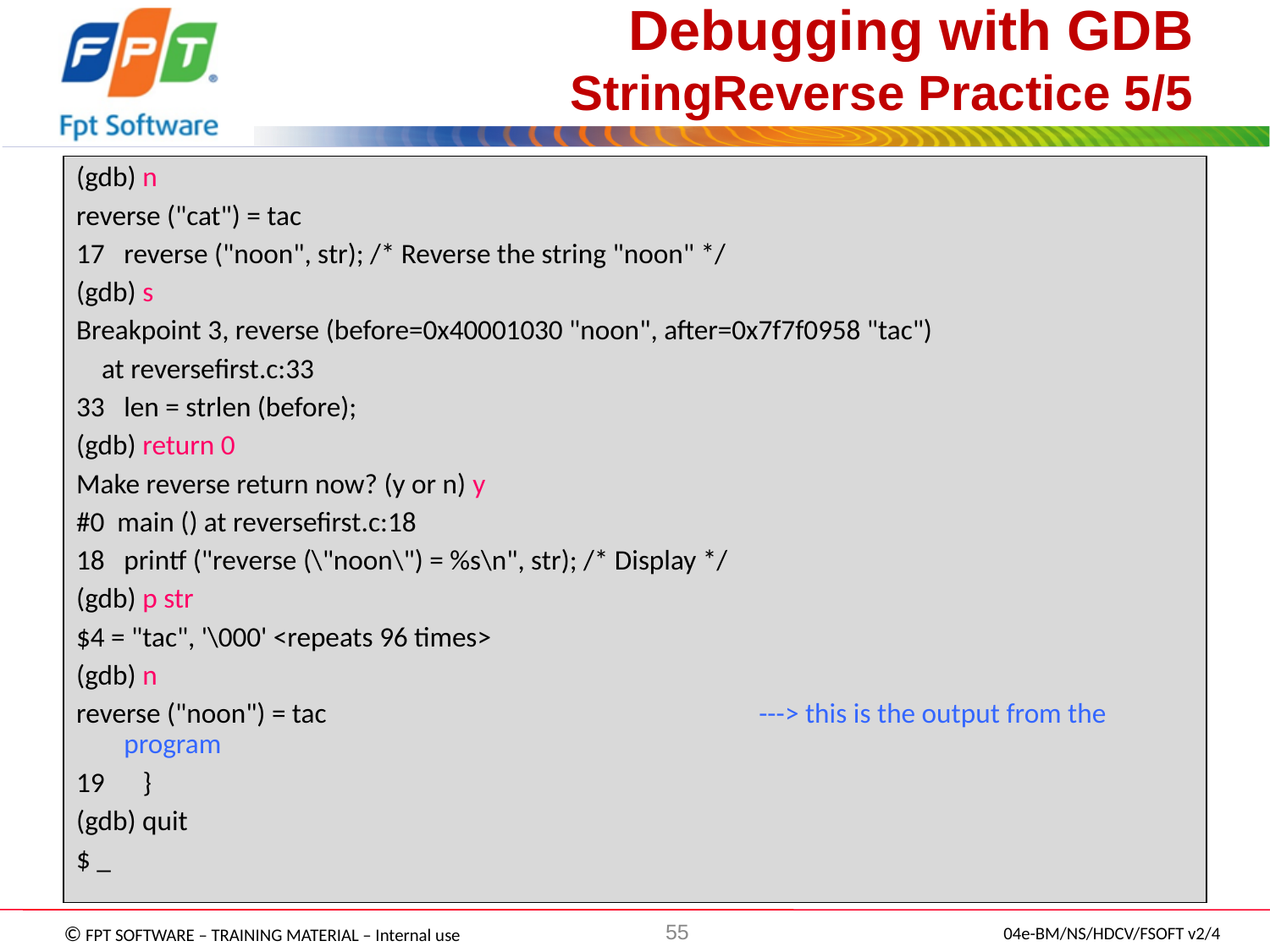

# Debugging with GDB StringReverse Practice 5/5
(gdb) n
reverse ("cat") = tac
17	reverse ("noon", str); /* Reverse the string "noon" */
(gdb) s
Breakpoint 3, reverse (before=0x40001030 "noon", after=0x7f7f0958 "tac")
    at reversefirst.c:33
33	len = strlen (before);
(gdb) return 0
Make reverse return now? (y or n) y
#0  main () at reversefirst.c:18
18	printf ("reverse (\"noon\") = %s\n", str); /* Display */
(gdb) p str
$4 = "tac", '\000' <repeats 96 times>
(gdb) n
reverse ("noon") = tac				---> this is the output from the program
19      }
(gdb) quit
$ _
55